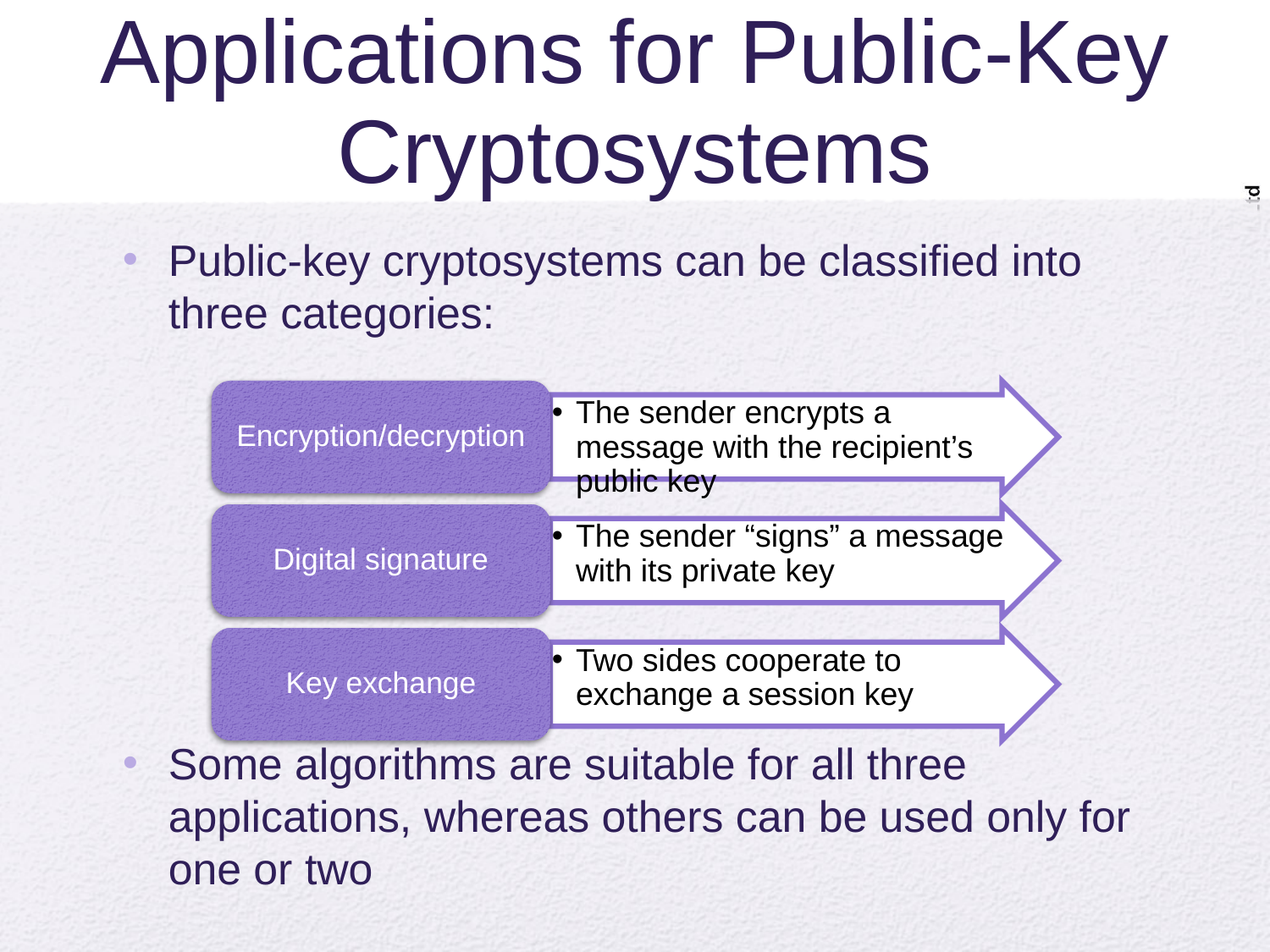

# Applications for Public-Key Cryptosystems
Public-key cryptosystems can be classified into three categories:

Some algorithms are suitable for all three applications, whereas others can be used only for one or two

Encryption/decryption
The sender encrypts a message with the recipient’s public key

Digital signature
The sender “signs” a message with its private key

Key exchange
Two sides cooperate to exchange a session key